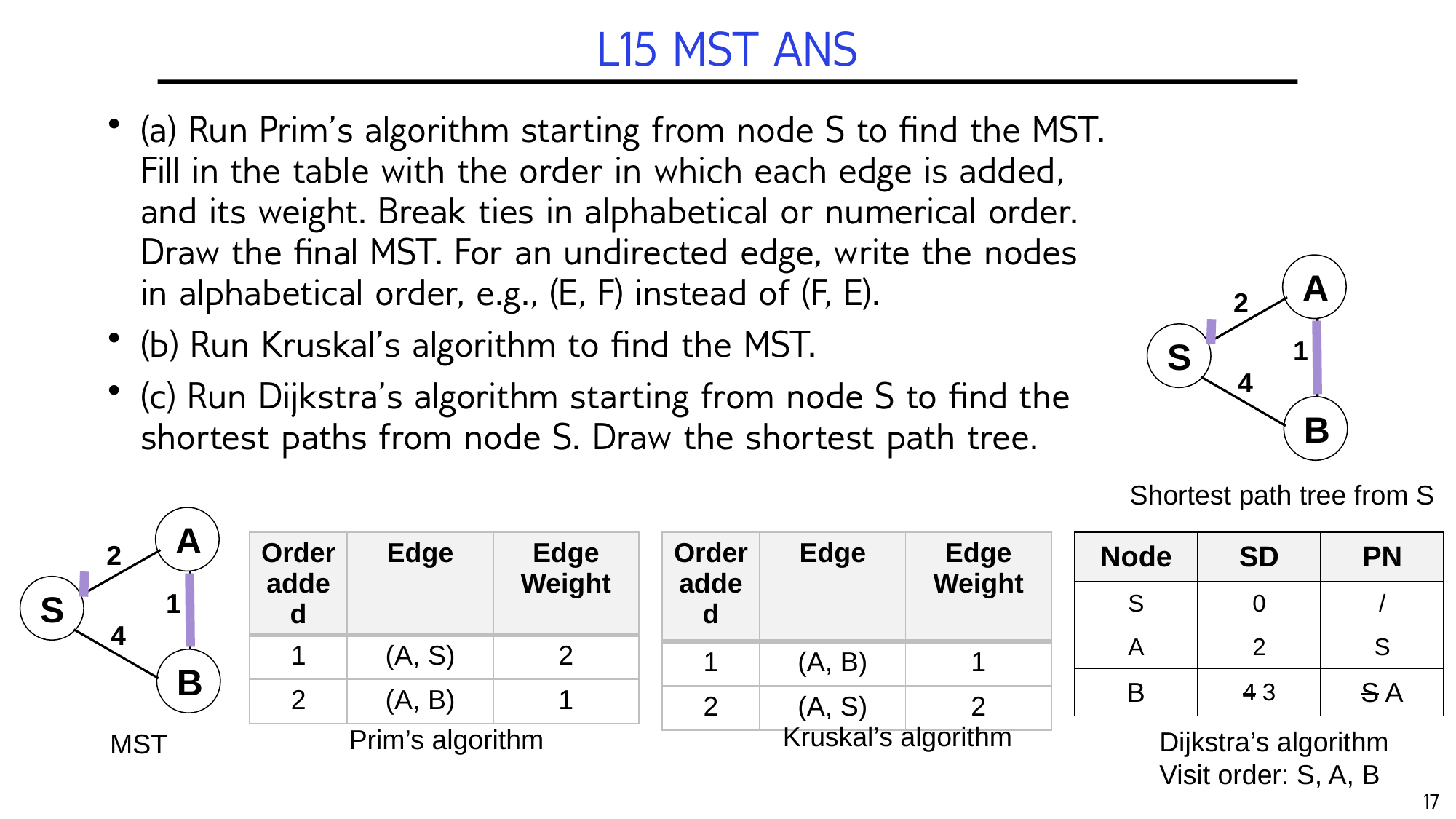

# L15 MST ANS
(a) Run Prim’s algorithm starting from node S to find the MST. Fill in the table with the order in which each edge is added, and its weight. Break ties in alphabetical or numerical order. Draw the final MST. For an undirected edge, write the nodes in alphabetical order, e.g., (E, F) instead of (F, E).
(b) Run Kruskal’s algorithm to find the MST.
(c) Run Dijkstra’s algorithm starting from node S to find the shortest paths from node S. Draw the shortest path tree.
A
2

S
1
4

B
Shortest path tree from S
A
2
| Order added | Edge | Edge Weight |
| --- | --- | --- |
| 1 | (A, S) | 2 |
| 2 | (A, B) | 1 |
| Order added | Edge | Edge Weight |
| --- | --- | --- |
| 1 | (A, B) | 1 |
| 2 | (A, S) | 2 |
| Node | SD | PN |
| --- | --- | --- |
| S | 0 | / |
| A | 2 | S |
| B | 4 3 | S A |

S
1
4

B
Kruskal’s algorithm
Prim’s algorithm
Dijkstra’s algorithm
Visit order: S, A, B
MST